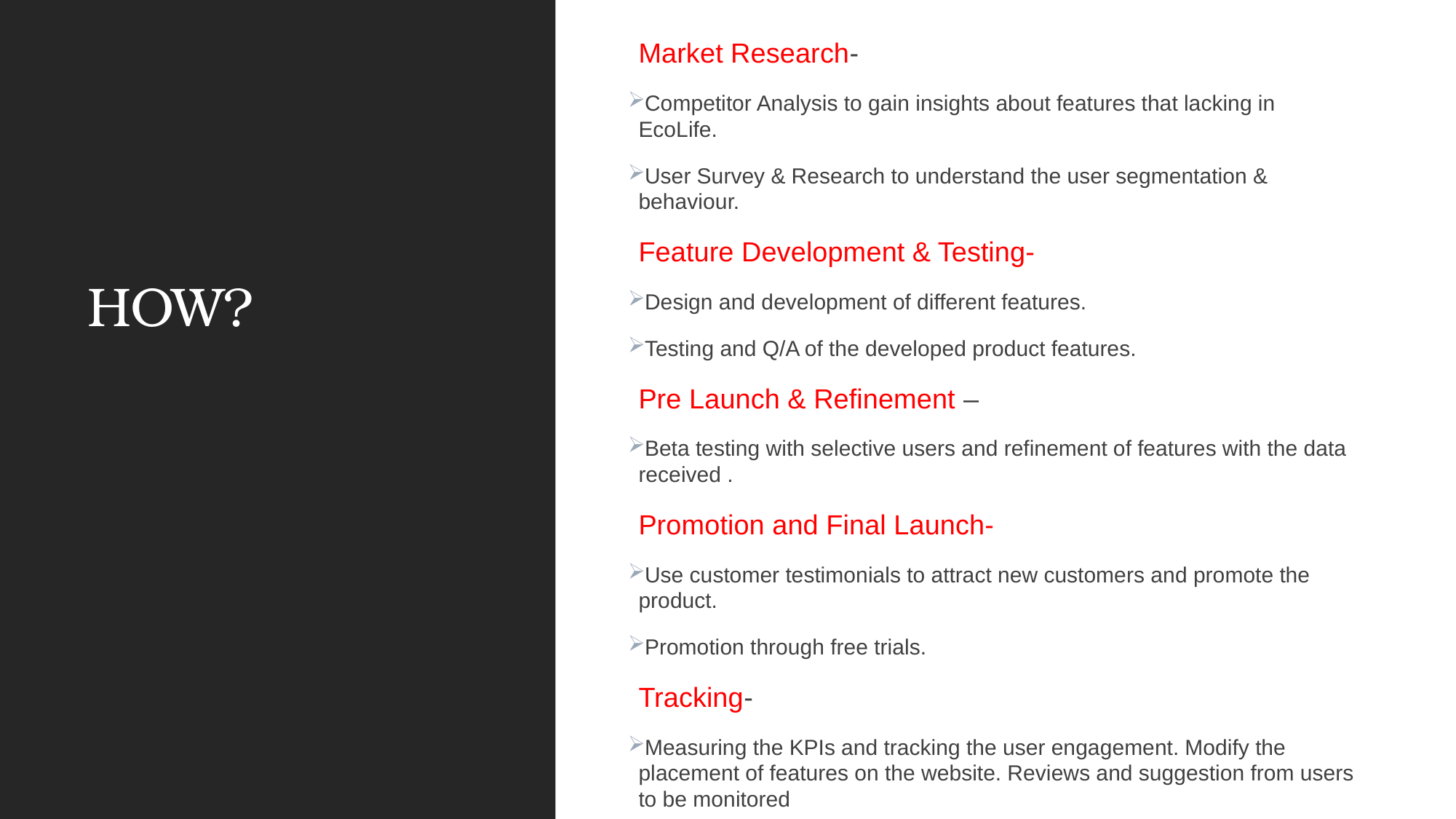

Market Research-
Competitor Analysis to gain insights about features that lacking in EcoLife.
User Survey & Research to understand the user segmentation & behaviour.
Feature Development & Testing-
Design and development of different features.
Testing and Q/A of the developed product features.
Pre Launch & Refinement –
Beta testing with selective users and refinement of features with the data received .
Promotion and Final Launch-
Use customer testimonials to attract new customers and promote the product.
Promotion through free trials.
Tracking-
Measuring the KPIs and tracking the user engagement. Modify the placement of features on the website. Reviews and suggestion from users to be monitored

# HOW?